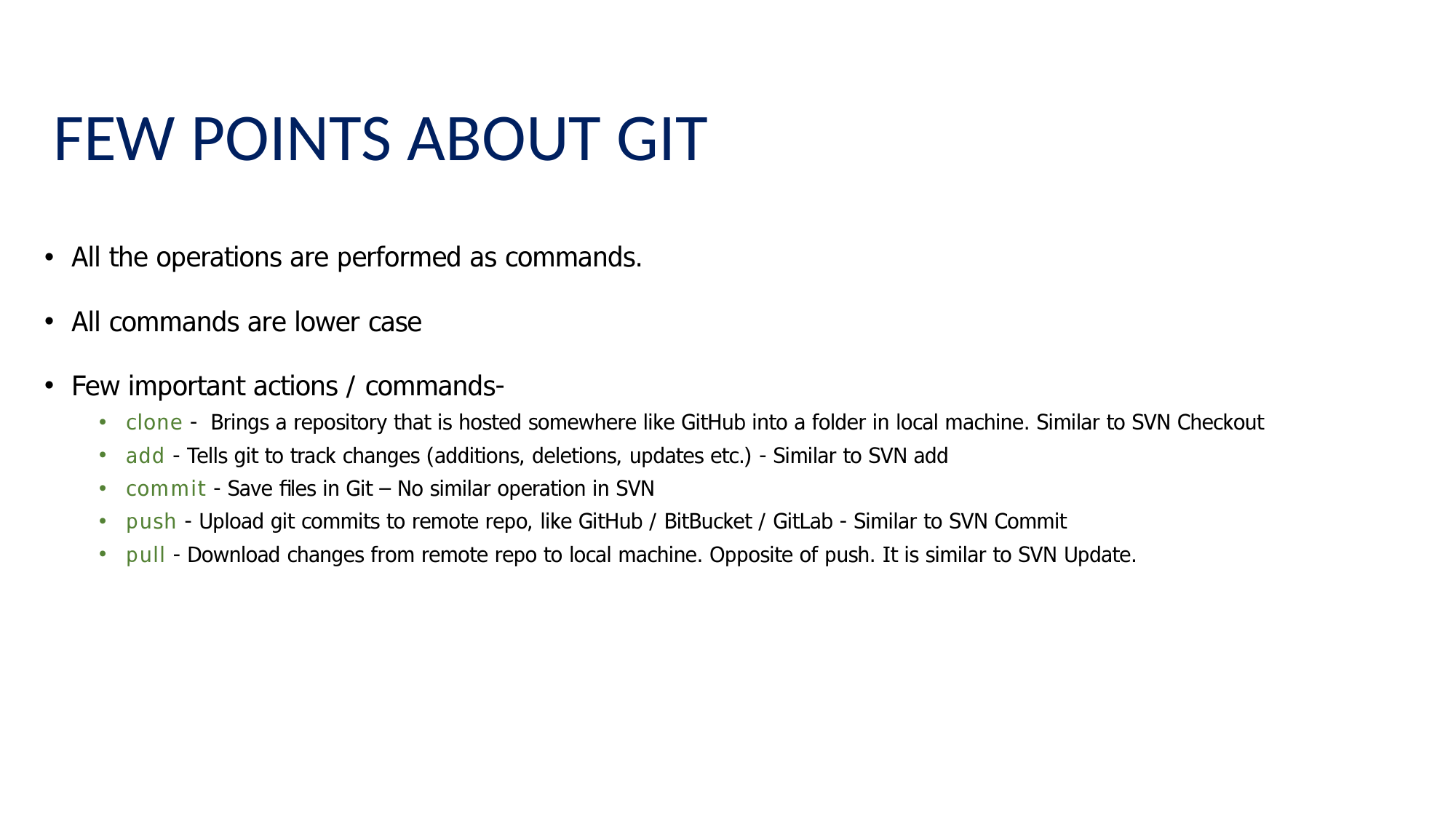

# FEW POINTS ABOUT GIT
All the operations are performed as commands.
All commands are lower case
Few important actions / commands-
clone -  Brings a repository that is hosted somewhere like GitHub into a folder in local machine. Similar to SVN Checkout
add - Tells git to track changes (additions, deletions, updates etc.) - Similar to SVN add
commit - Save files in Git – No similar operation in SVN
push - Upload git commits to remote repo, like GitHub / BitBucket / GitLab - Similar to SVN Commit
pull - Download changes from remote repo to local machine. Opposite of push. It is similar to SVN Update.